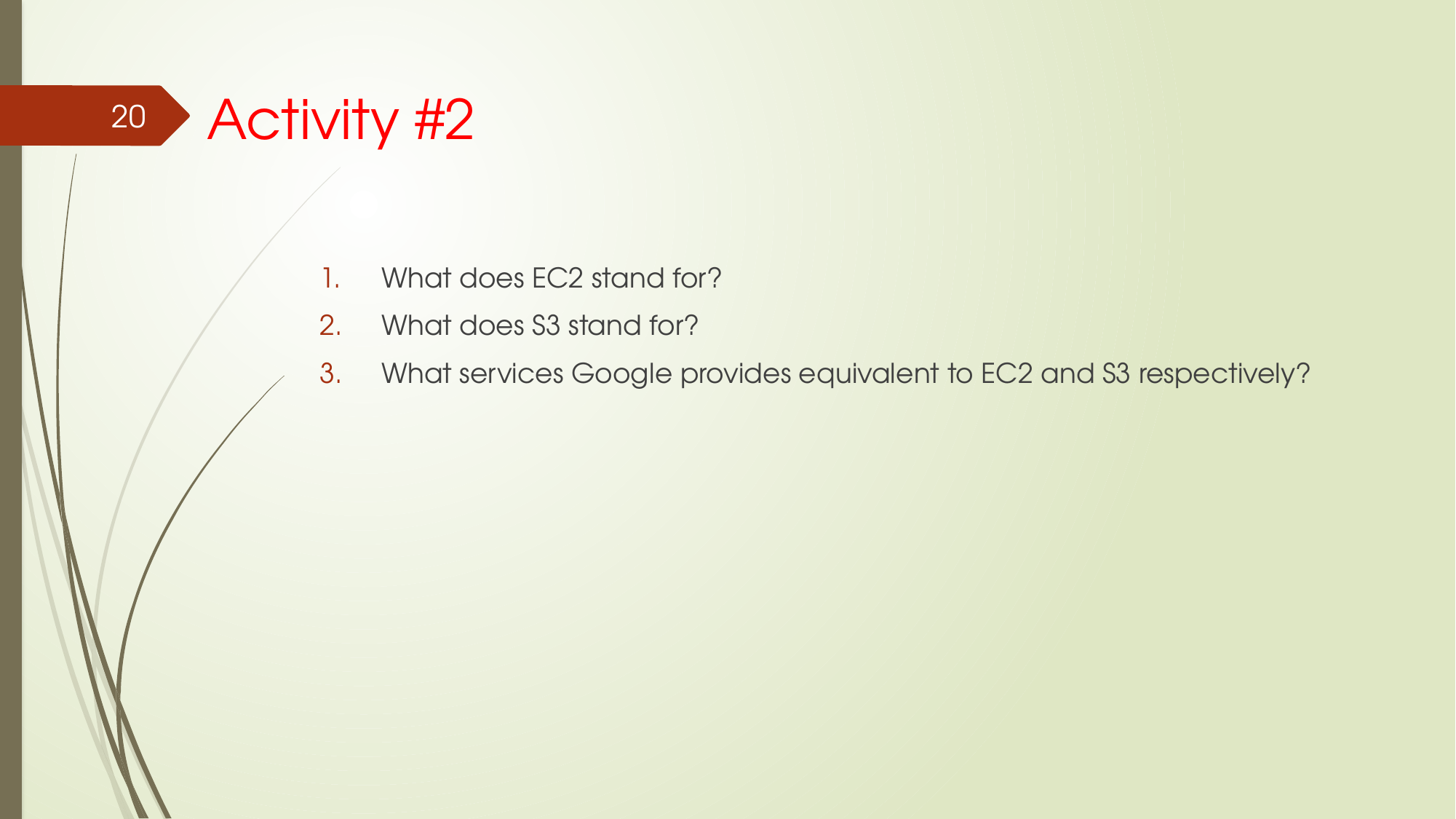

# Activity #2
20
What does EC2 stand for?
What does S3 stand for?
What services Google provides equivalent to EC2 and S3 respectively?